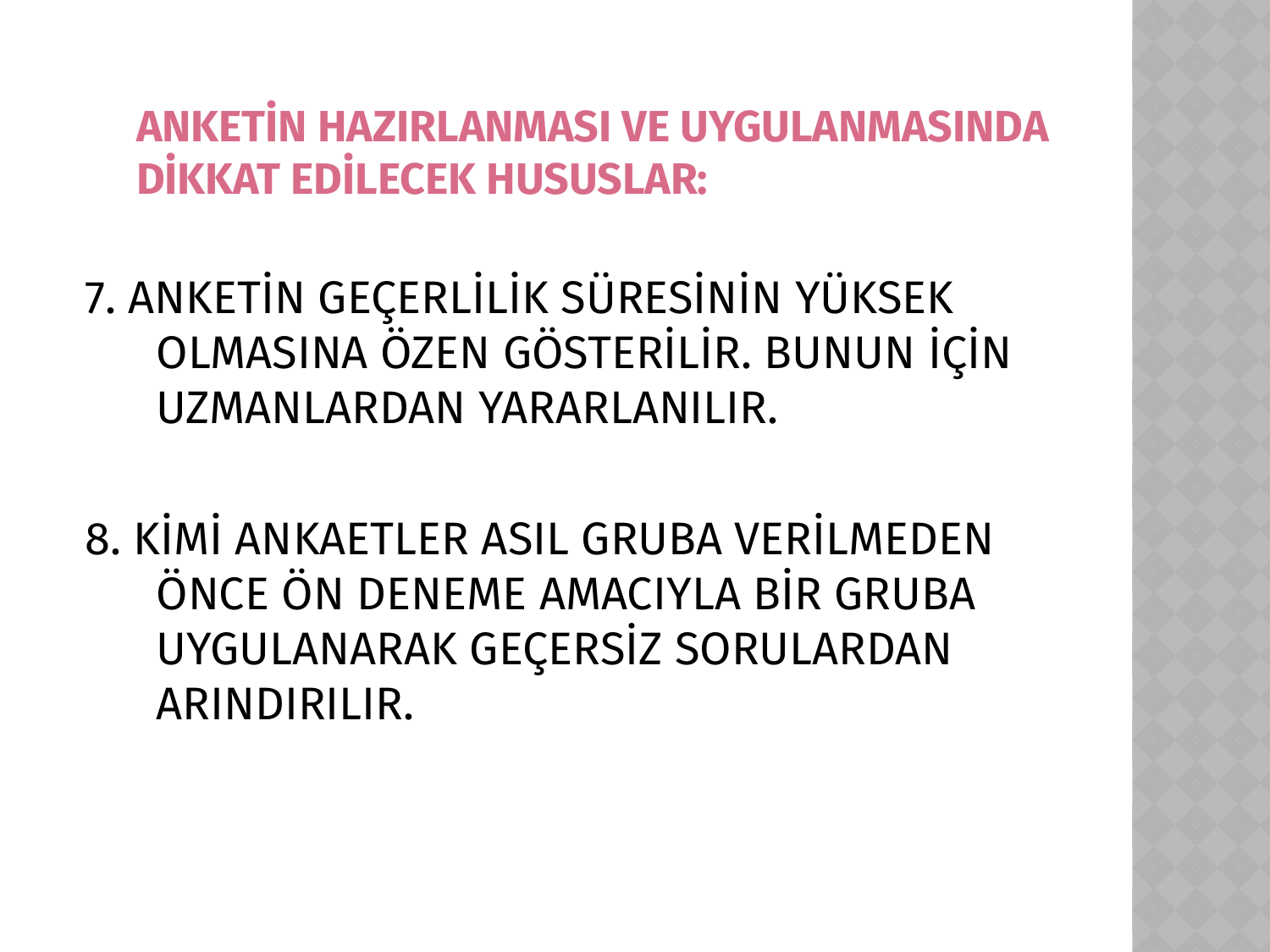

# ANKETİN HAZIRLANMASI VE UYGULANMASINDA DİKKAT EDİLECEK HUSUSLAR:
7. ANKETİN GEÇERLİLİK SÜRESİNİN YÜKSEK OLMASINA ÖZEN GÖSTERİLİR. BUNUN İÇİN UZMANLARDAN YARARLANILIR.

8. KİMİ ANKAETLER ASIL GRUBA VERİLMEDEN ÖNCE ÖN DENEME AMACIYLA BİR GRUBA UYGULANARAK GEÇERSİZ SORULARDAN ARINDIRILIR.